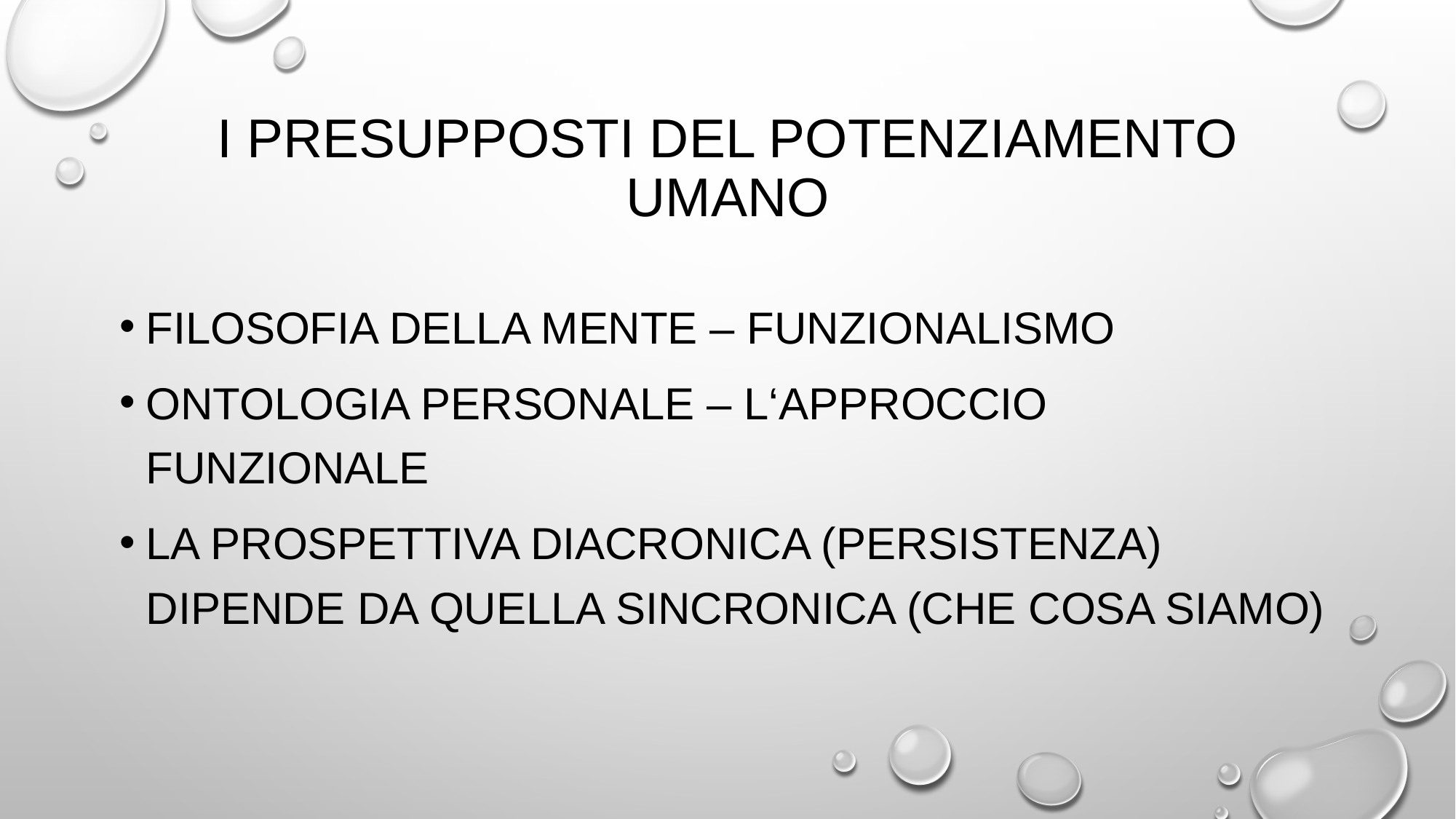

# I presupposti del potenziAmento umano
Filosofia della mente – funzionalismo
Ontologia personale – l‘approccio funzionale
La prospettiva diacronica (persistenza) dipende da quella sincronica (che cosa siamo)